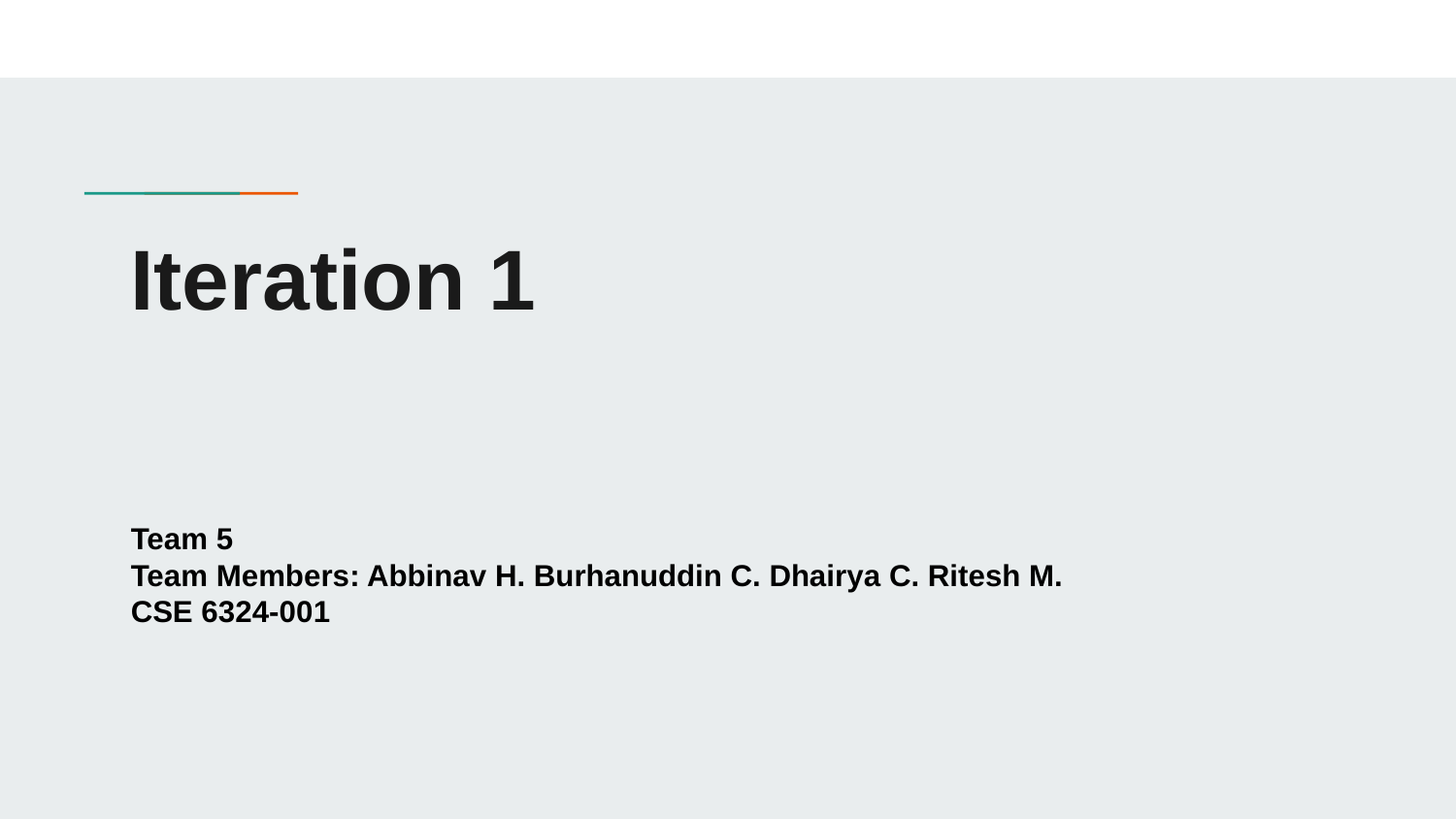

# Iteration 1
Team 5
Team Members: Abbinav H. Burhanuddin C. Dhairya C. Ritesh M.
CSE 6324-001